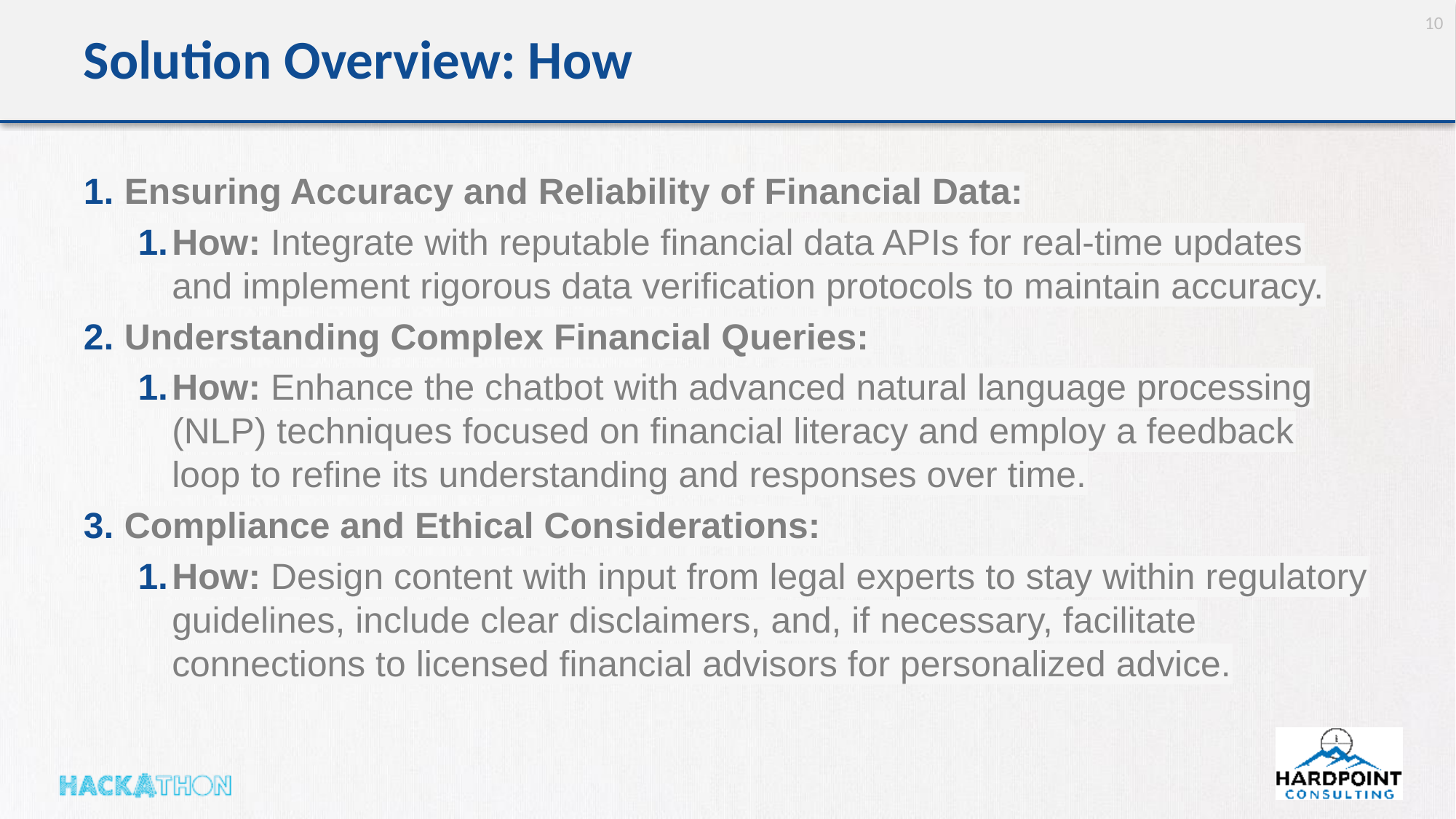

10
# Solution Overview: How
Ensuring Accuracy and Reliability of Financial Data:
How: Integrate with reputable financial data APIs for real-time updates and implement rigorous data verification protocols to maintain accuracy.
Understanding Complex Financial Queries:
How: Enhance the chatbot with advanced natural language processing (NLP) techniques focused on financial literacy and employ a feedback loop to refine its understanding and responses over time.
Compliance and Ethical Considerations:
How: Design content with input from legal experts to stay within regulatory guidelines, include clear disclaimers, and, if necessary, facilitate connections to licensed financial advisors for personalized advice.